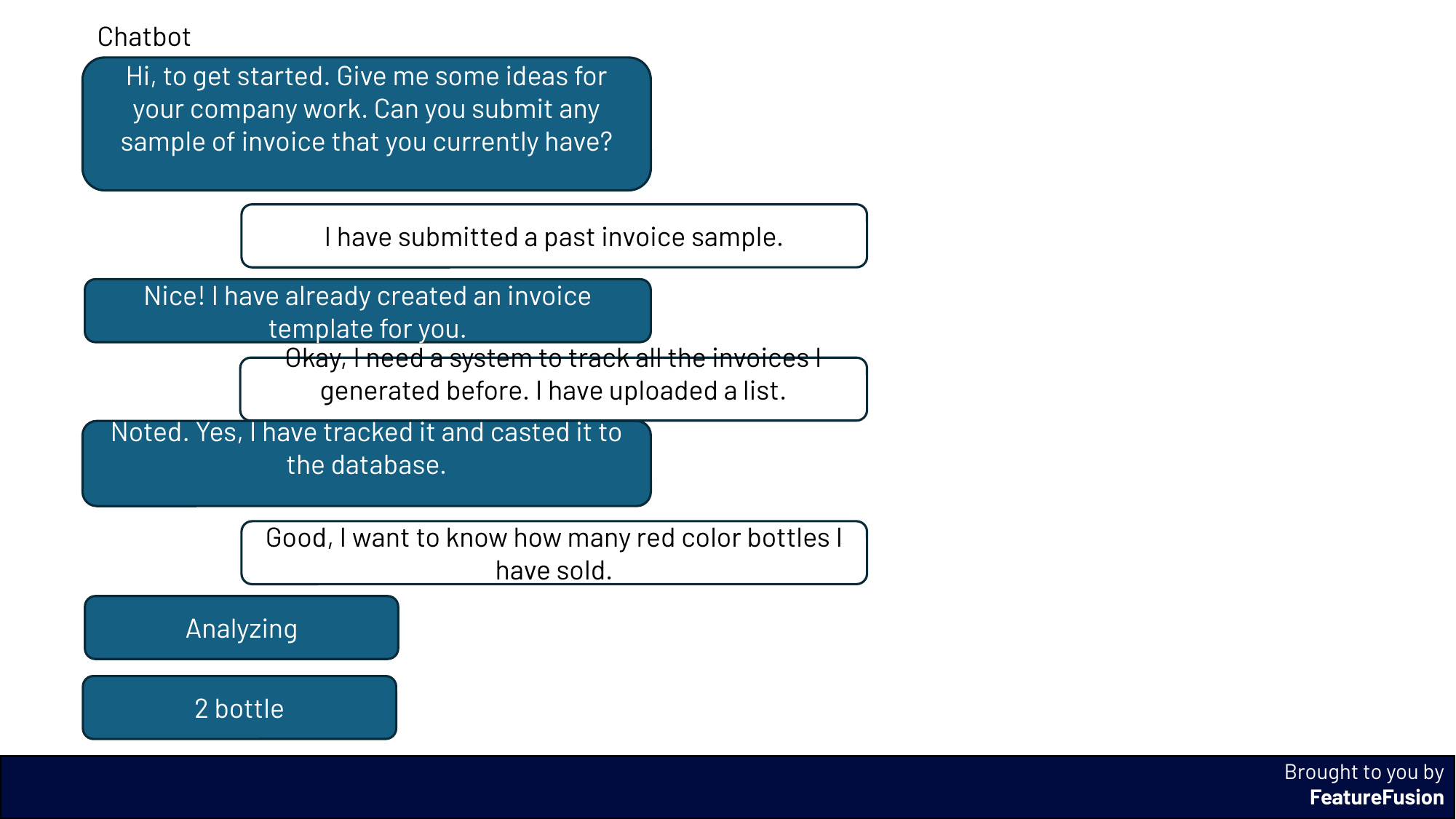

Chatbot
Hi, to get started. Give me some ideas for your company work. Can you submit any sample of invoice that you currently have?

I have submitted a past invoice sample.
Nice! I have already created an invoice template for you.
Okay, I need a system to track all the invoices I generated before. I have uploaded a list.

Noted. Yes, I have tracked it and casted it to the database.

Good, I want to know how many red color bottles I have sold.
Analyzing
2 bottle
Brought to you by
FeatureFusion